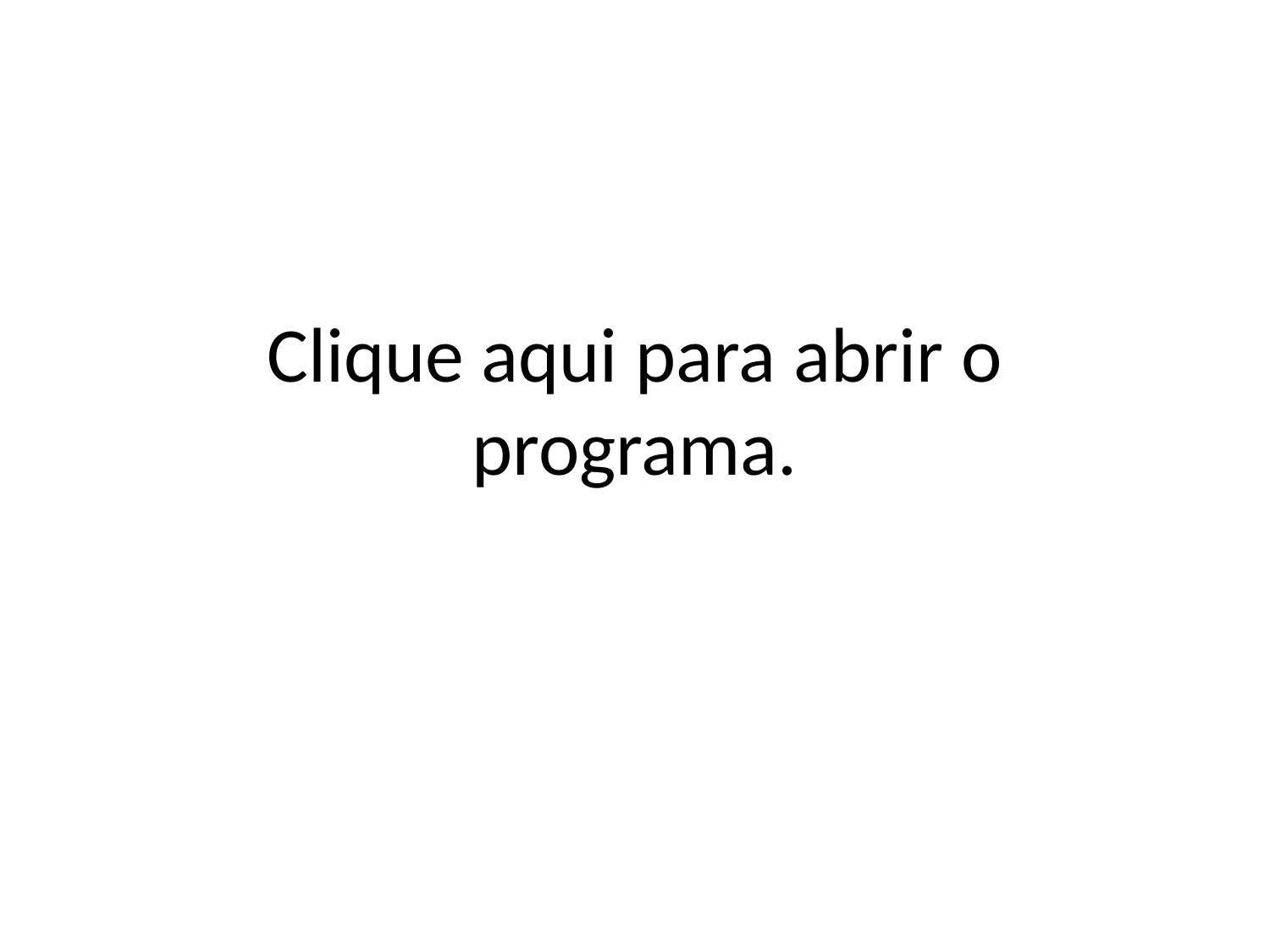

# Clique aqui para abrir o programa.